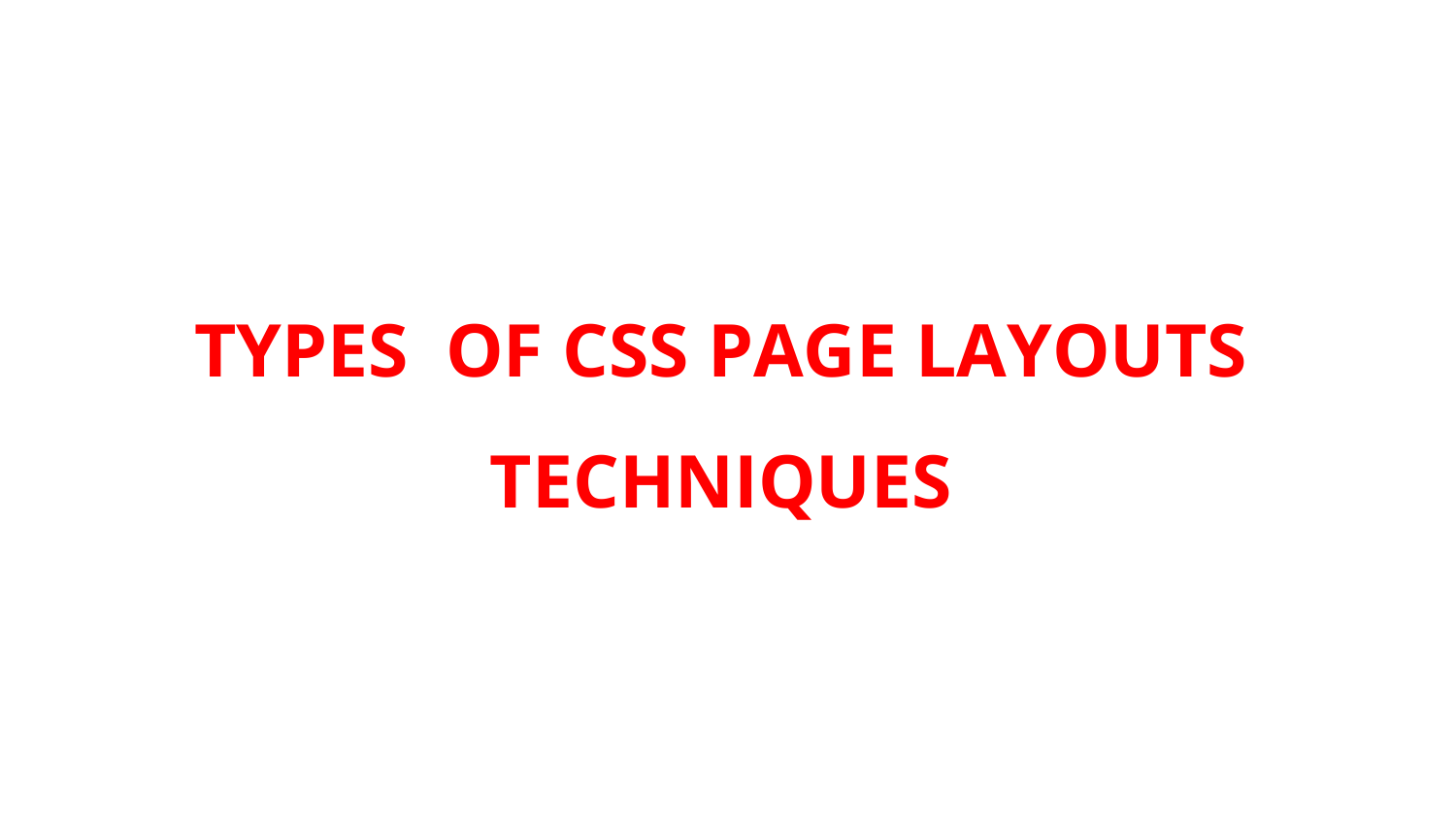

# TYPES  OF CSS PAGE LAYOUTS TECHNIQUES